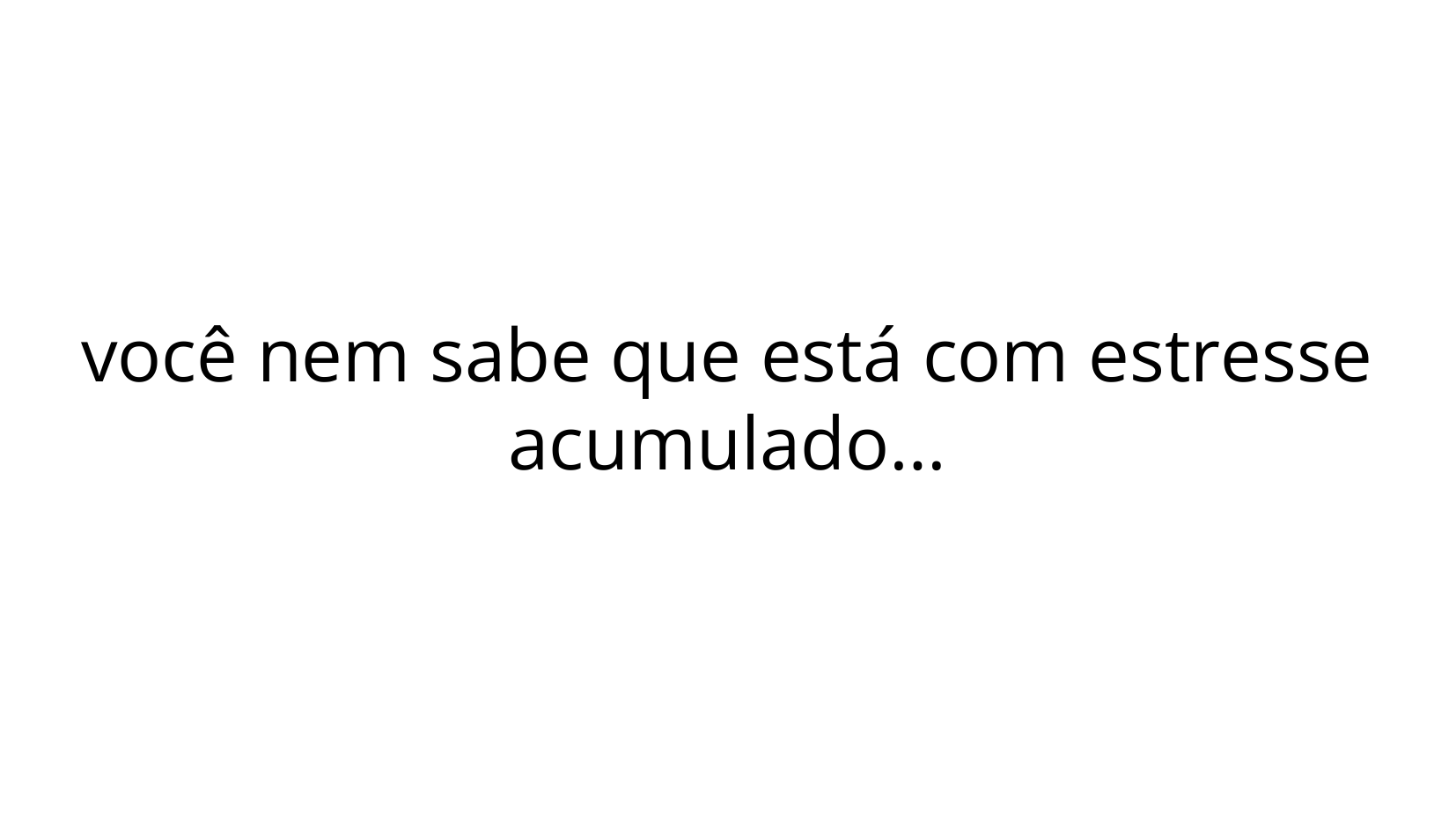

você nem sabe que está com estresse acumulado…